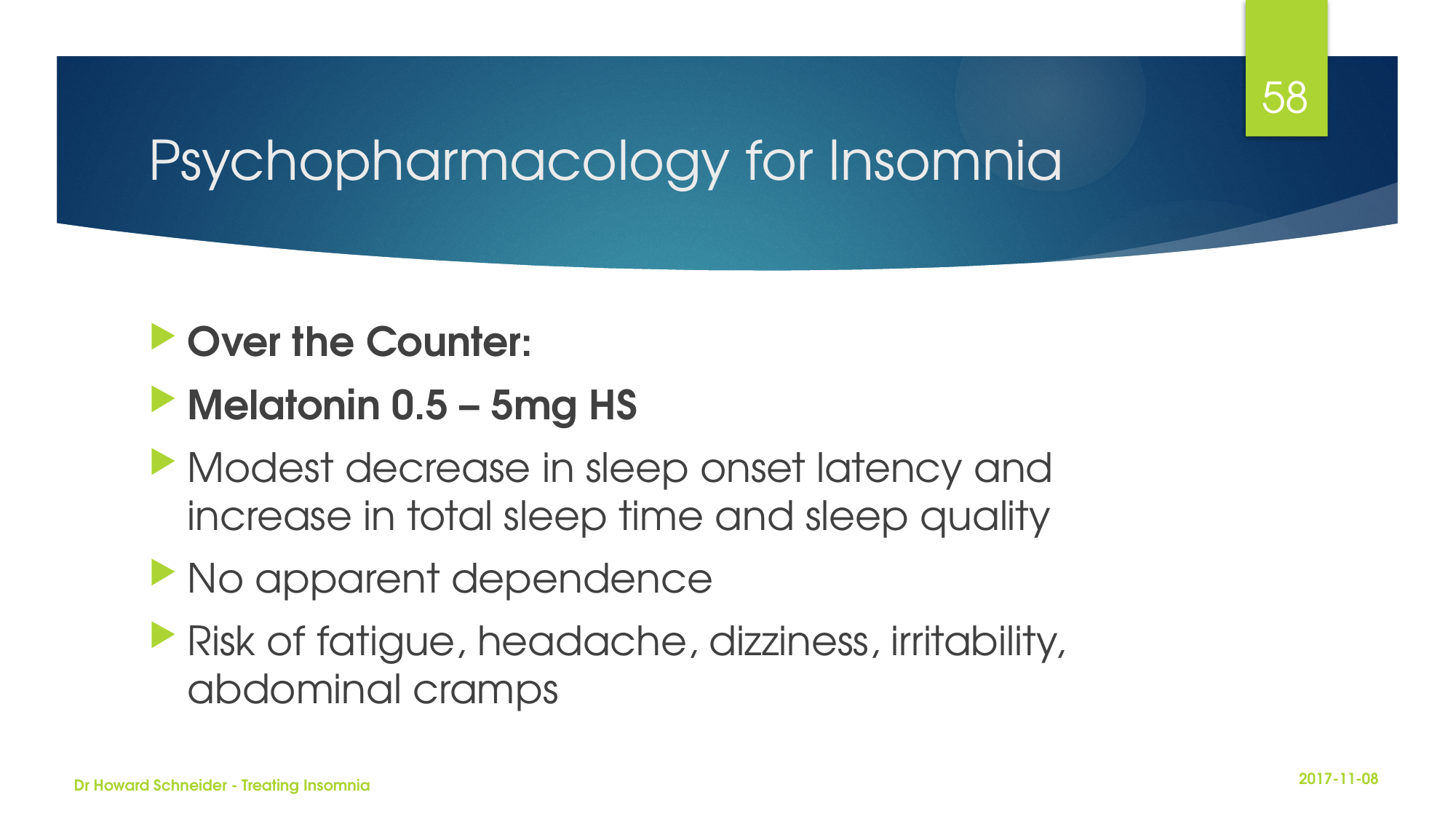

58
# Psychopharmacology for Insomnia
Over the Counter:
Melatonin 0.5 – 5mg HS
Modest decrease in sleep onset latency and increase in total sleep time and sleep quality
No apparent dependence
Risk of fatigue, headache, dizziness, irritability, abdominal cramps
Dr Howard Schneider - Treating Insomnia
2017-11-08